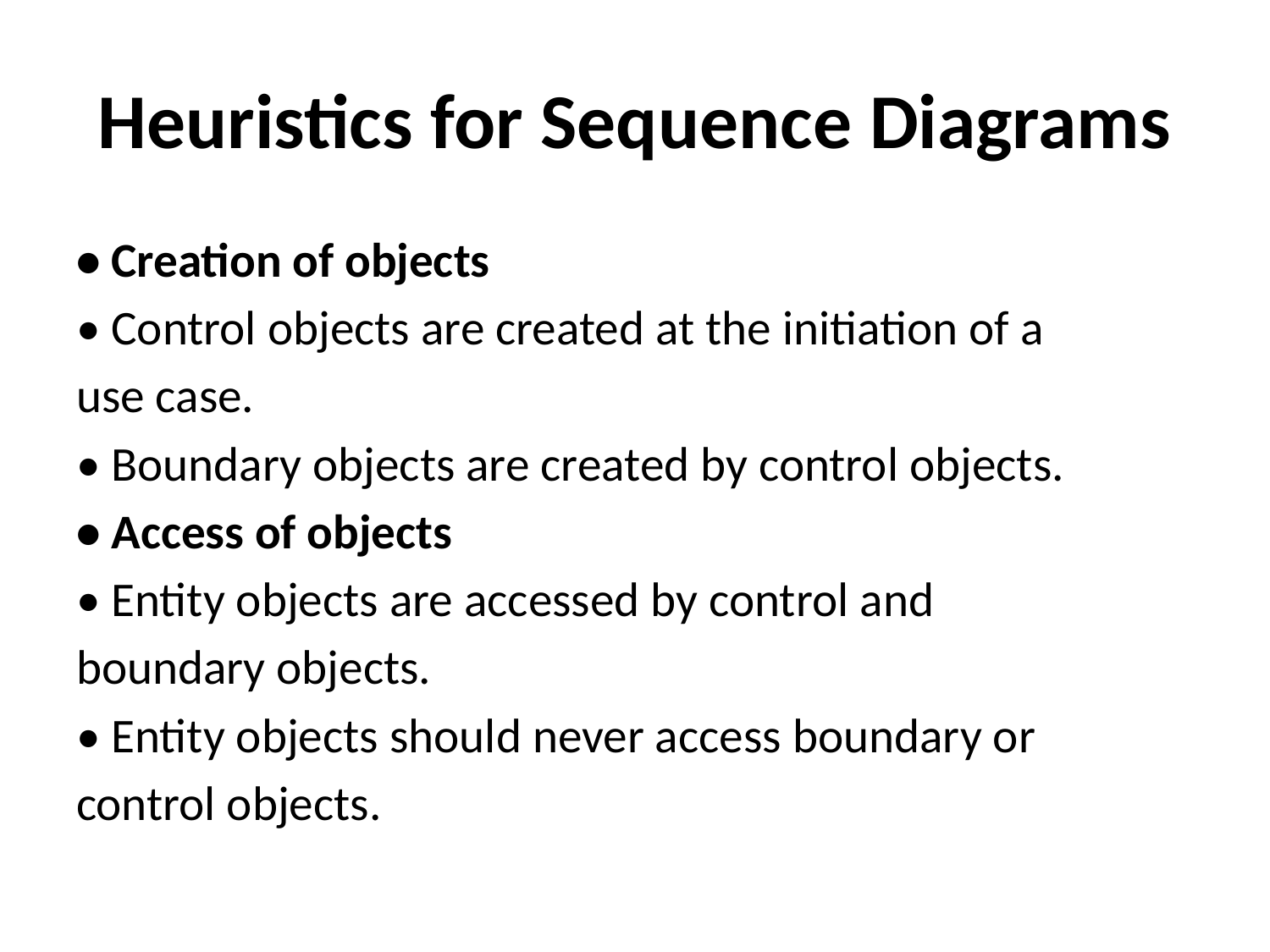

# Heuristics for Sequence Diagrams
• Creation of objects
• Control objects are created at the initiation of a
use case.
• Boundary objects are created by control objects.
• Access of objects
• Entity objects are accessed by control and
boundary objects.
• Entity objects should never access boundary or
control objects.